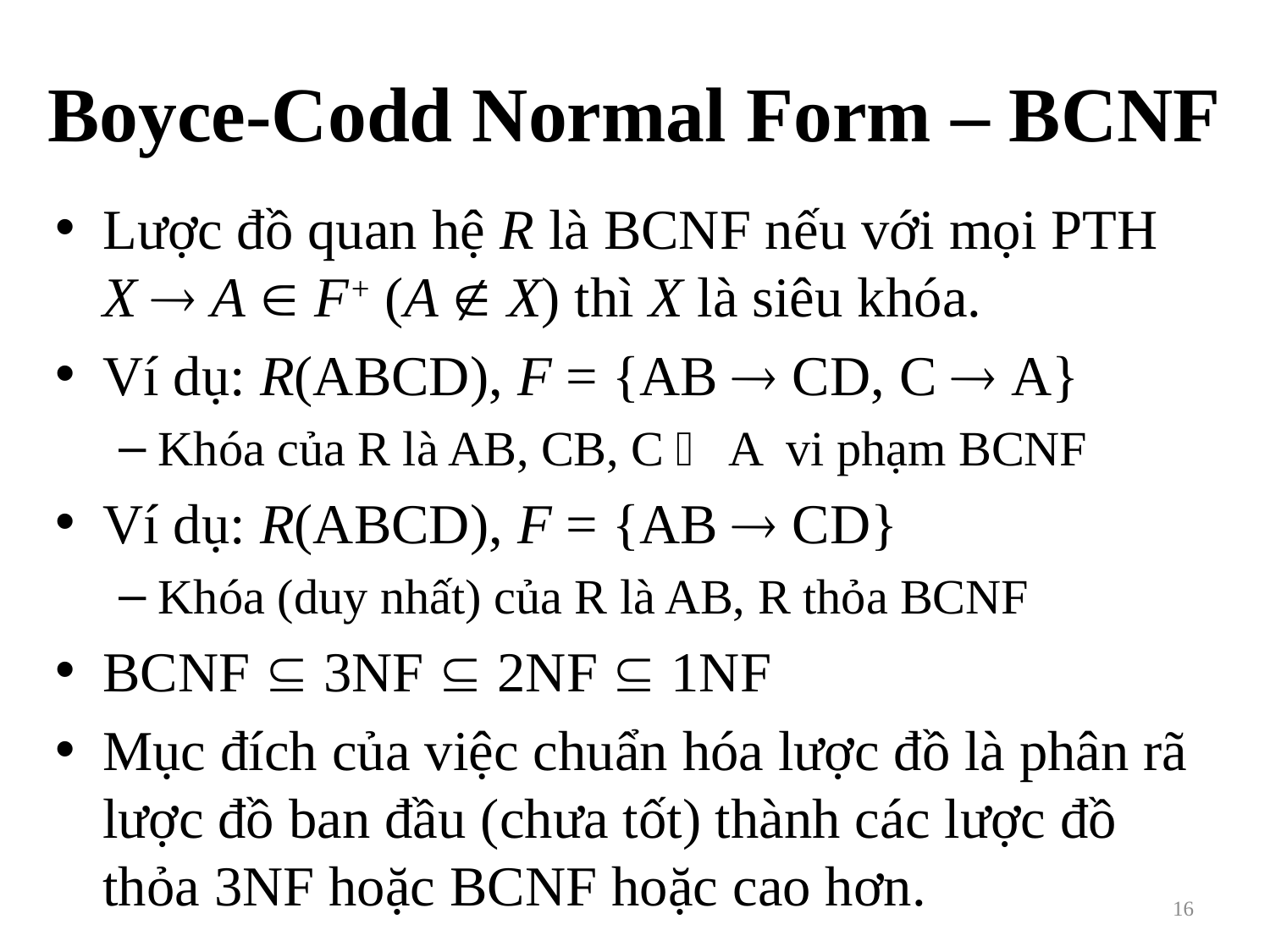

# Boyce-Codd Normal Form – BCNF
Lược đồ quan hệ R là BCNF nếu với mọi PTH   X → A ∈ F+ (A ∉ X) thì X là siêu khóa.
Ví dụ: R(ABCD), F = {AB → CD, C → A}
Khóa của R là AB, CB, C → A  vi phạm BCNF
Ví dụ: R(ABCD), F = {AB → CD}
Khóa (duy nhất) của R là AB, R thỏa BCNF
BCNF ⊆ 3NF ⊆ 2NF ⊆ 1NF
Mục đích của việc chuẩn hóa lược đồ là phân rã lược đồ ban đầu (chưa tốt) thành các lược đồ thỏa 3NF hoặc BCNF hoặc cao hơn.
16